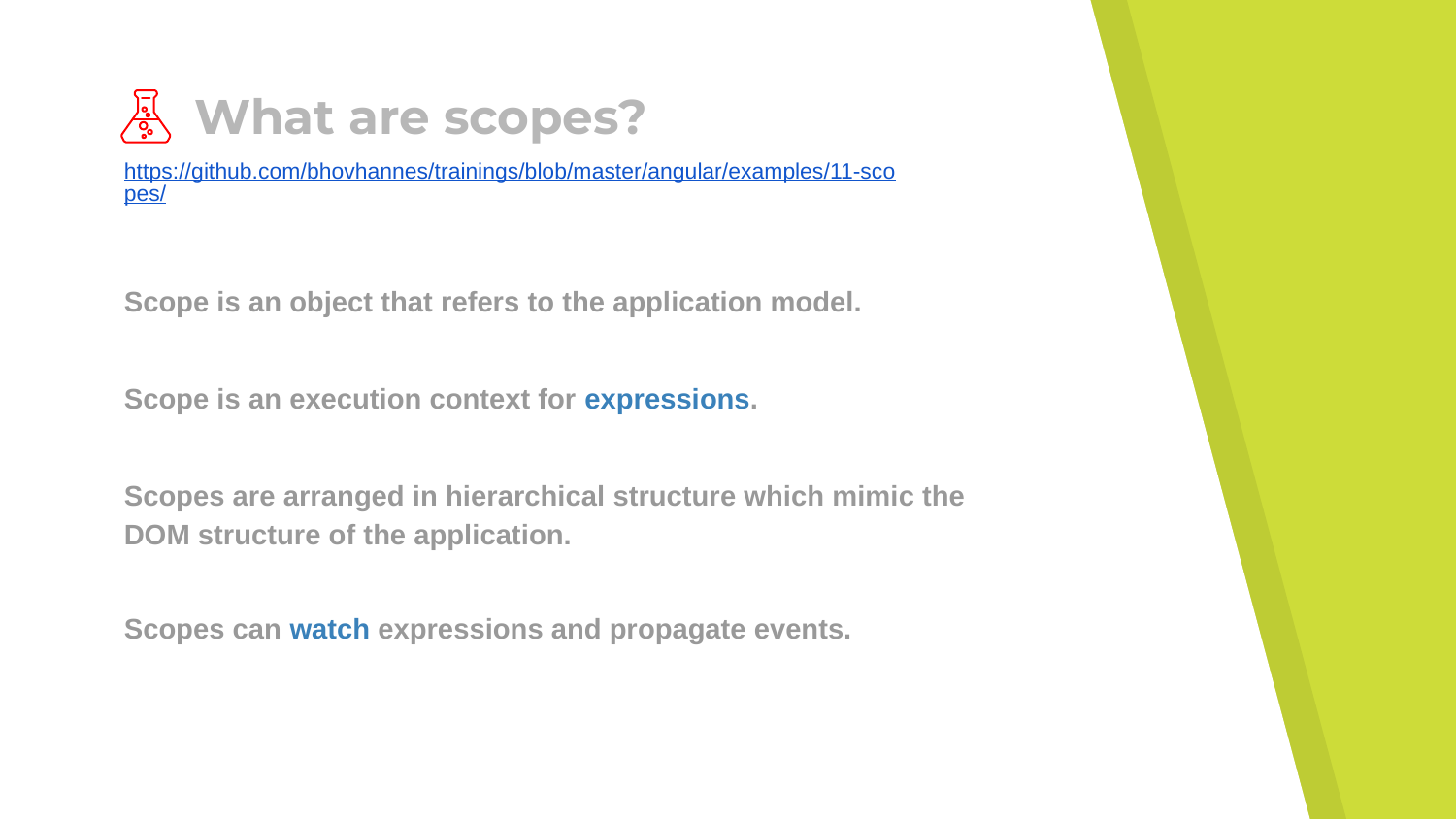

# What are scopes?
https://github.com/bhovhannes/trainings/blob/master/angular/examples/11-scopes/
Scope is an object that refers to the application model.
Scope is an execution context for expressions.
Scopes are arranged in hierarchical structure which mimic the DOM structure of the application.
Scopes can watch expressions and propagate events.